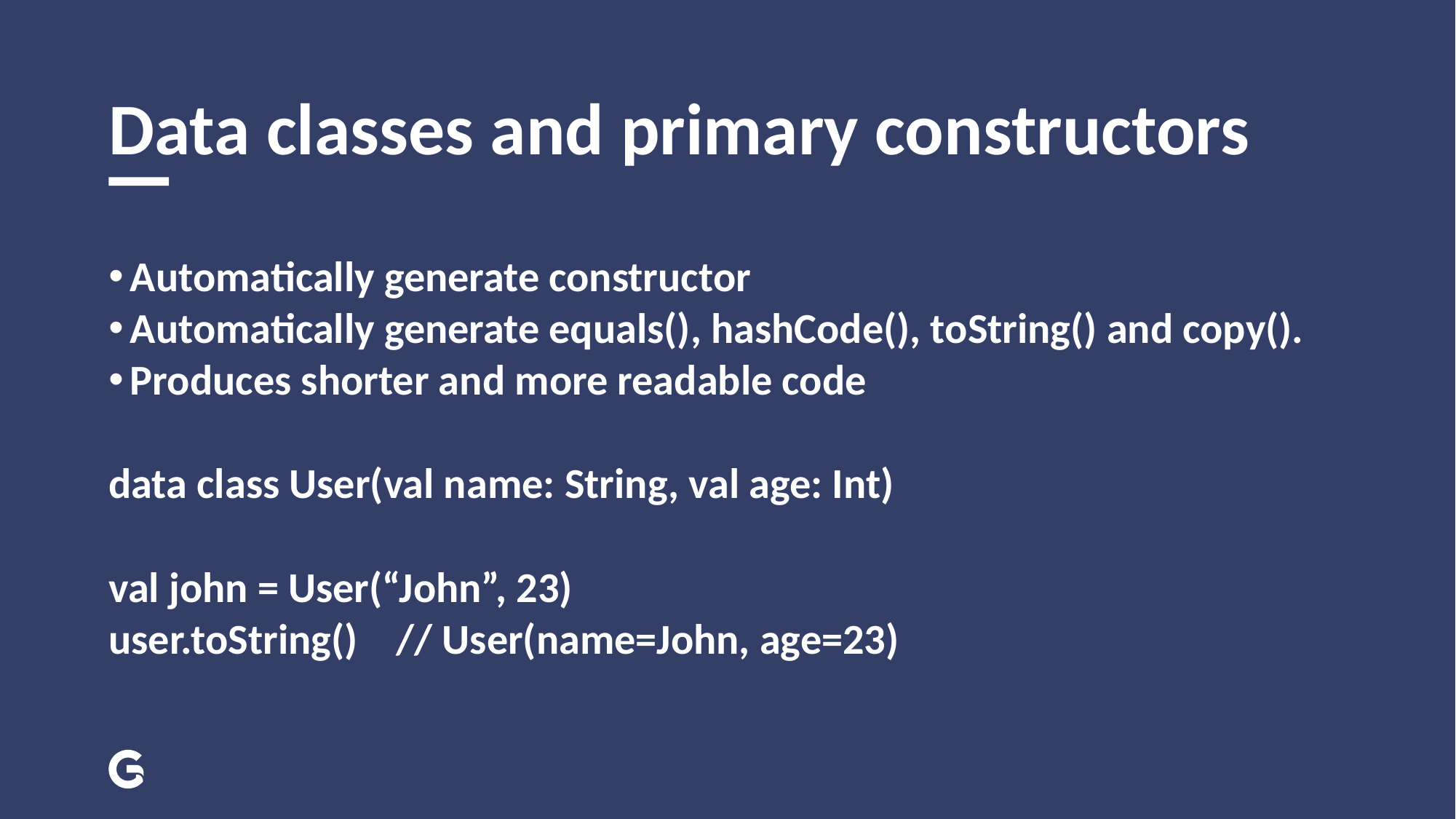

# Data classes and primary constructors
Automatically generate constructor
Automatically generate equals(), hashCode(), toString() and copy().
Produces shorter and more readable code

data class User(val name: String, val age: Int)

val john = User(“John”, 23)
user.toString()    // User(name=John, age=23)